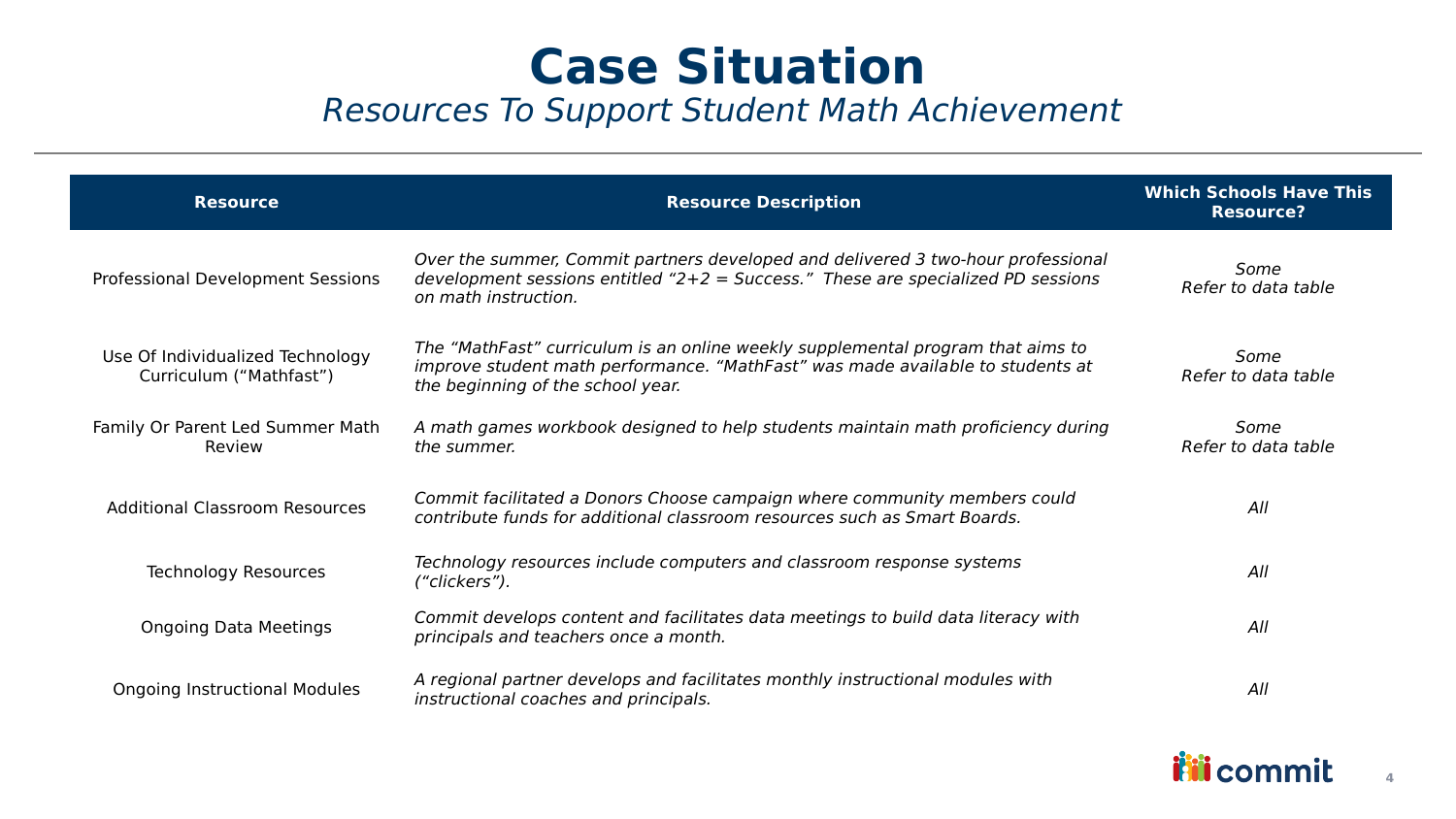

# Case Situation Resources To Support Student Math Achievement
| Resource | Resource Description | Which Schools Have This Resource? |
| --- | --- | --- |
| Professional Development Sessions | Over the summer, Commit partners developed and delivered 3 two-hour professional development sessions entitled “2+2 = Success.” These are specialized PD sessions on math instruction. | Some Refer to data table |
| Use Of Individualized Technology Curriculum (“Mathfast”) | The “MathFast” curriculum is an online weekly supplemental program that aims to improve student math performance. “MathFast” was made available to students at the beginning of the school year. | Some Refer to data table |
| Family Or Parent Led Summer Math Review | A math games workbook designed to help students maintain math proficiency during the summer. | Some Refer to data table |
| Additional Classroom Resources | Commit facilitated a Donors Choose campaign where community members could contribute funds for additional classroom resources such as Smart Boards. | All |
| Technology Resources | Technology resources include computers and classroom response systems (“clickers”). | All |
| Ongoing Data Meetings | Commit develops content and facilitates data meetings to build data literacy with principals and teachers once a month. | All |
| Ongoing Instructional Modules | A regional partner develops and facilitates monthly instructional modules with instructional coaches and principals. | All |